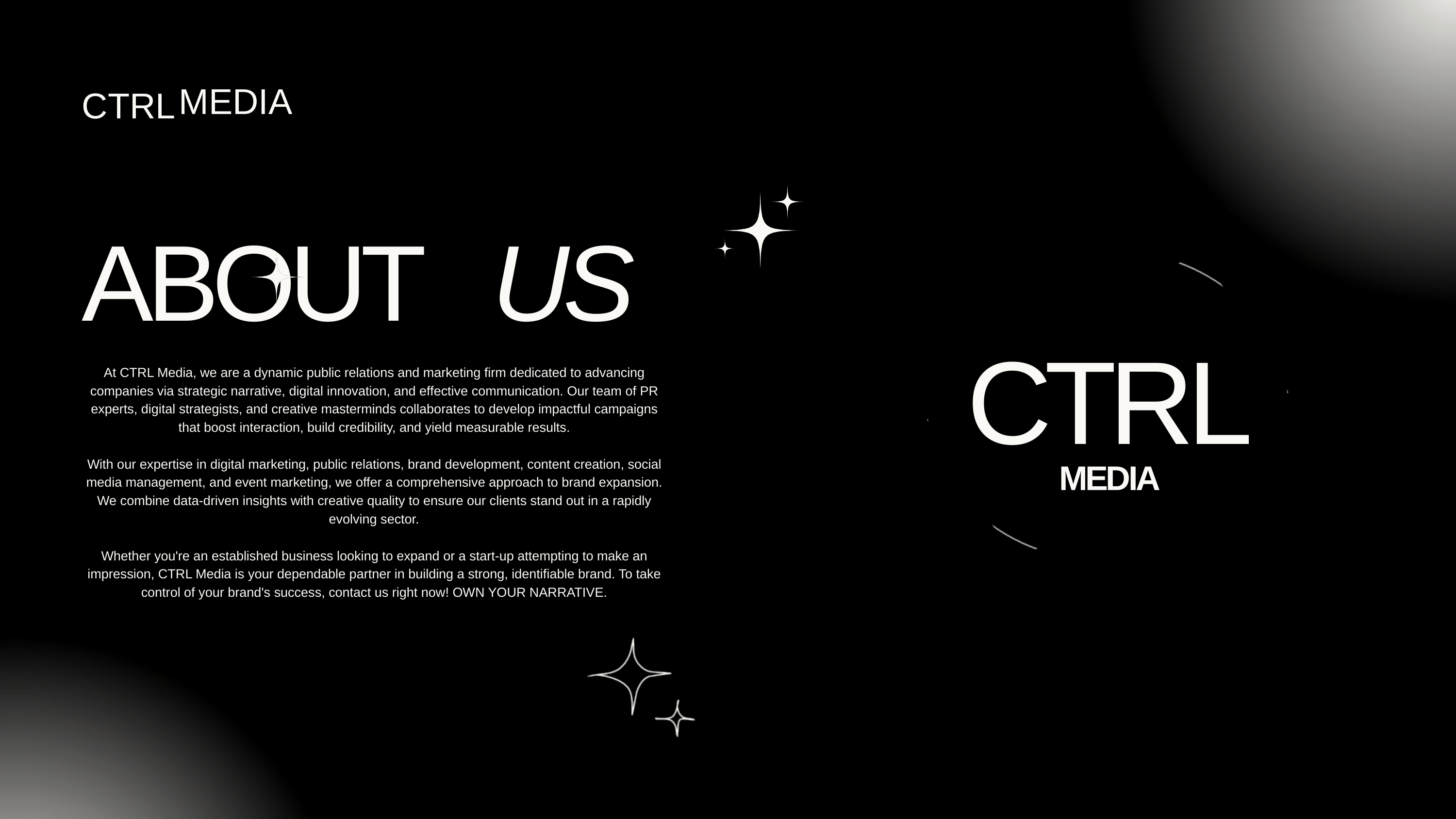

MEDIA
CTRL

US
ABOUT

At CTRL Media, we are a dynamic public relations and marketing firm dedicated to advancing companies via strategic narrative, digital innovation, and effective communication. Our team of PR experts, digital strategists, and creative masterminds collaborates to develop impactful campaigns that boost interaction, build credibility, and yield measurable results.

With our expertise in digital marketing, public relations, brand development, content creation, social media management, and event marketing, we offer a comprehensive approach to brand expansion. We combine data-driven insights with creative quality to ensure our clients stand out in a rapidly evolving sector.

Whether you're an established business looking to expand or a start-up attempting to make an impression, CTRL Media is your dependable partner in building a strong, identifiable brand. To take control of your brand's success, contact us right now! OWN YOUR NARRATIVE.
CTRL
MEDIA